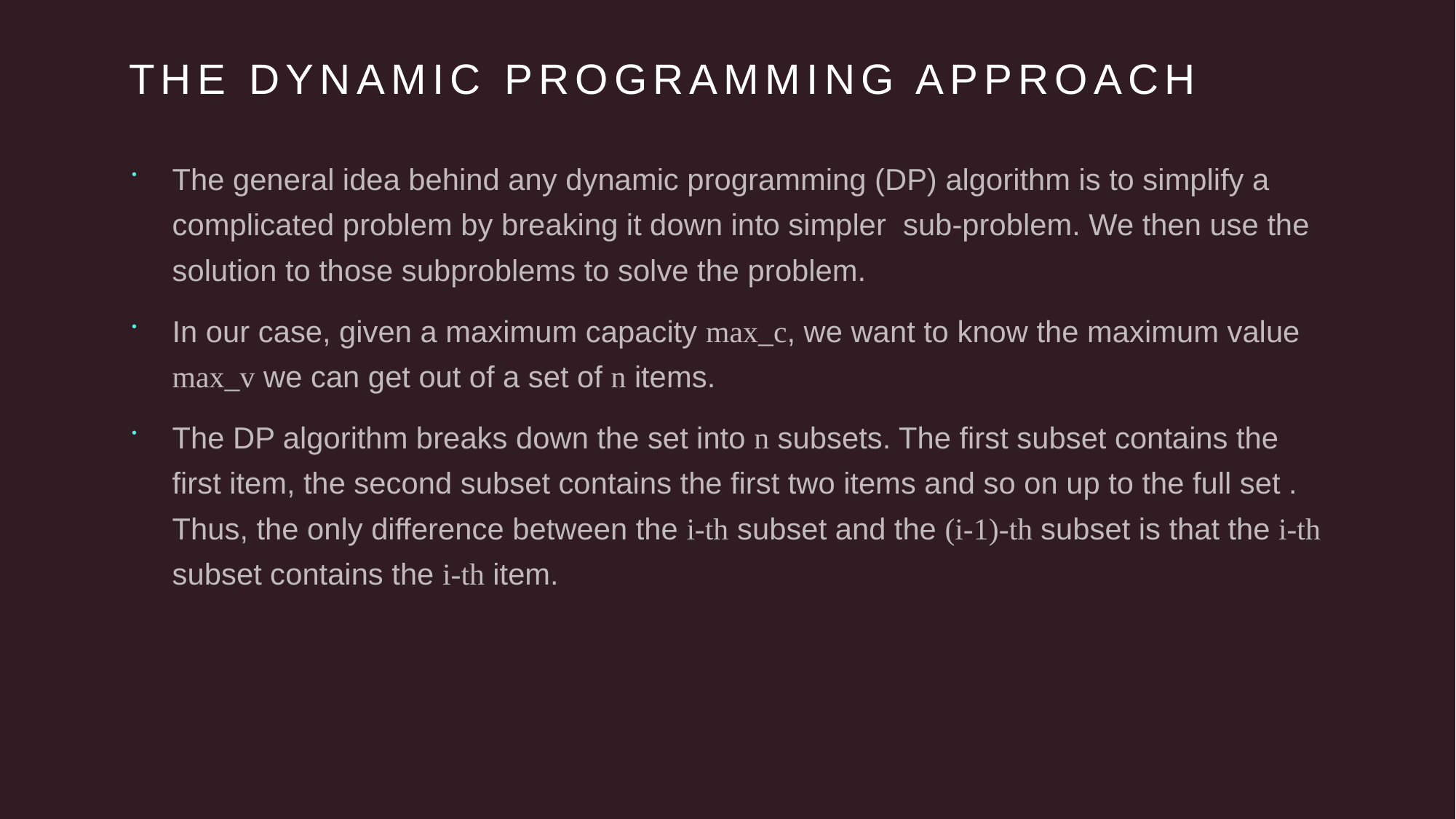

# THE DYNAMIC PROGRAMMING APPROACH
The general idea behind any dynamic programming (DP) algorithm is to simplify a complicated problem by breaking it down into simpler  sub-problem. We then use the solution to those subproblems to solve the problem.
In our case, given a maximum capacity max_c, we want to know the maximum value max_v we can get out of a set of n items.
The DP algorithm breaks down the set into n subsets. The first subset contains the first item, the second subset contains the first two items and so on up to the full set . Thus, the only difference between the i-th subset and the (i-1)-th subset is that the i-th subset contains the i-th item.